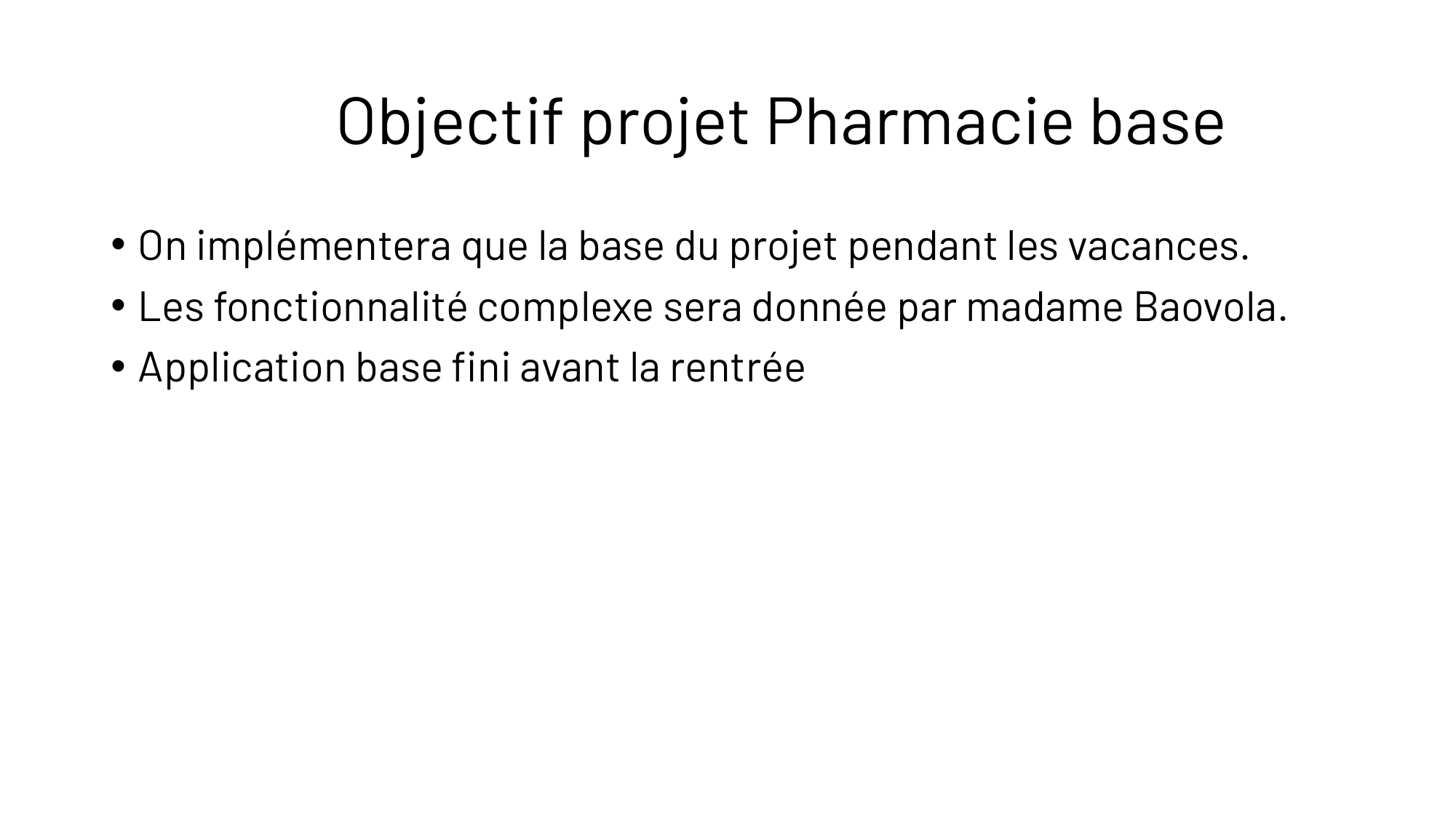

# Objectif projet Pharmacie base
On implémentera que la base du projet pendant les vacances.
Les fonctionnalité complexe sera donnée par madame Baovola.
Application base fini avant la rentrée